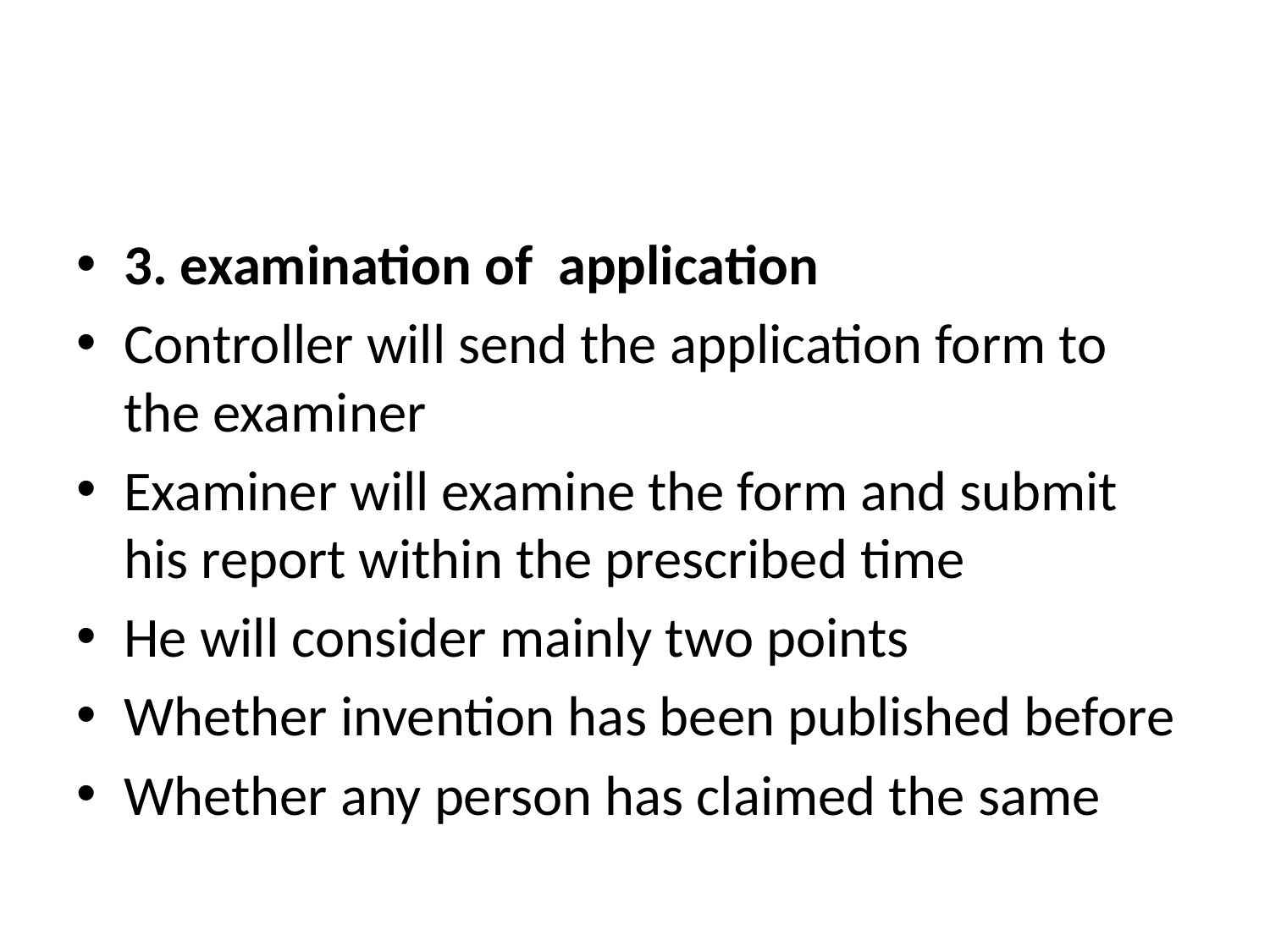

3. examination of  application
Controller will send the application form to the examiner
Examiner will examine the form and submit his report within the prescribed time
He will consider mainly two points
Whether invention has been published before
Whether any person has claimed the same